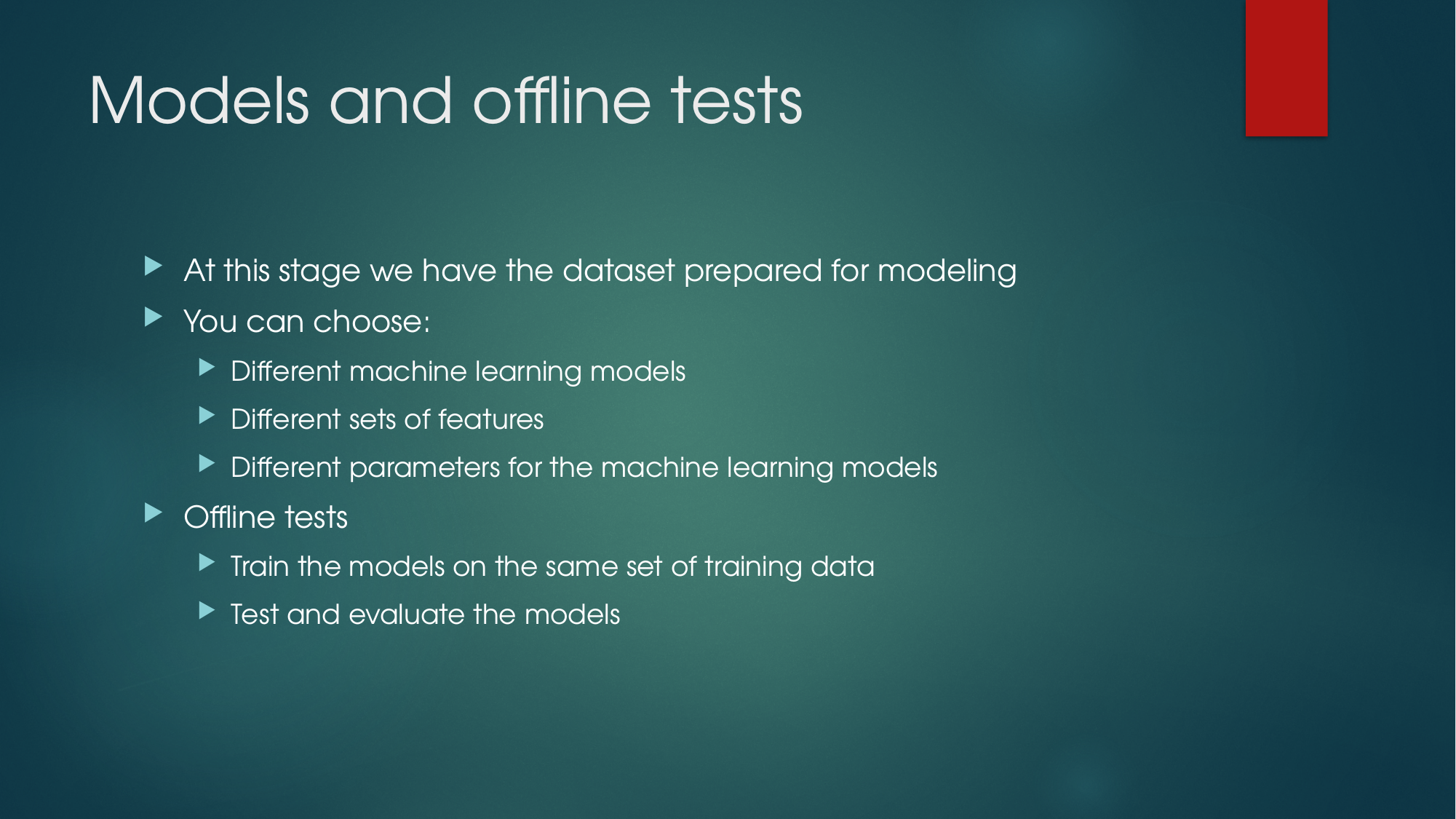

# Models and offline tests
At this stage we have the dataset prepared for modeling
You can choose:
Different machine learning models
Different sets of features
Different parameters for the machine learning models
Offline tests
Train the models on the same set of training data
Test and evaluate the models